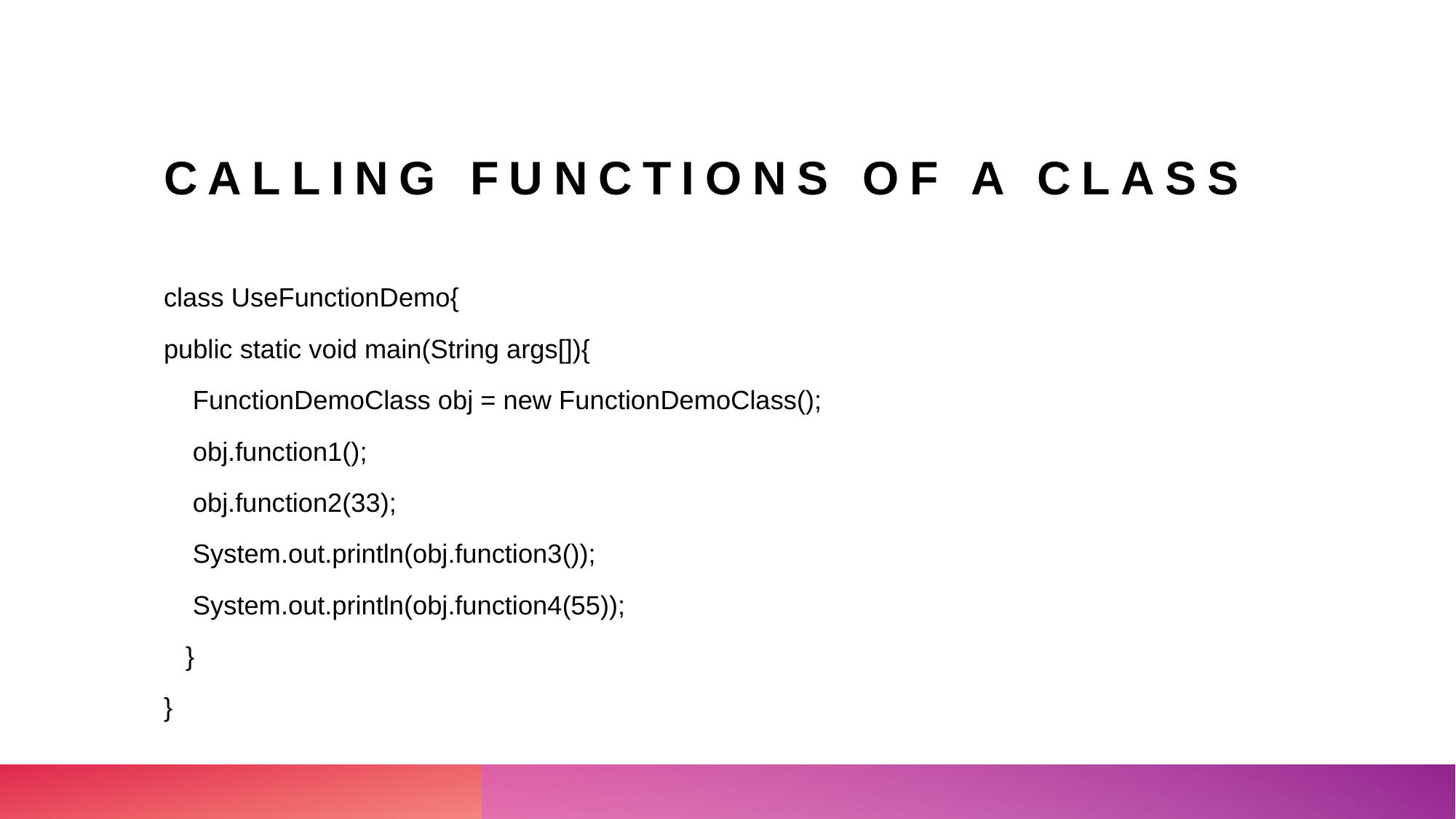

# Calling functions of a class
class UseFunctionDemo{
public static void main(String args[]){
    FunctionDemoClass obj = new FunctionDemoClass();
    obj.function1();
    obj.function2(33);
    System.out.println(obj.function3());
    System.out.println(obj.function4(55));
   }
}